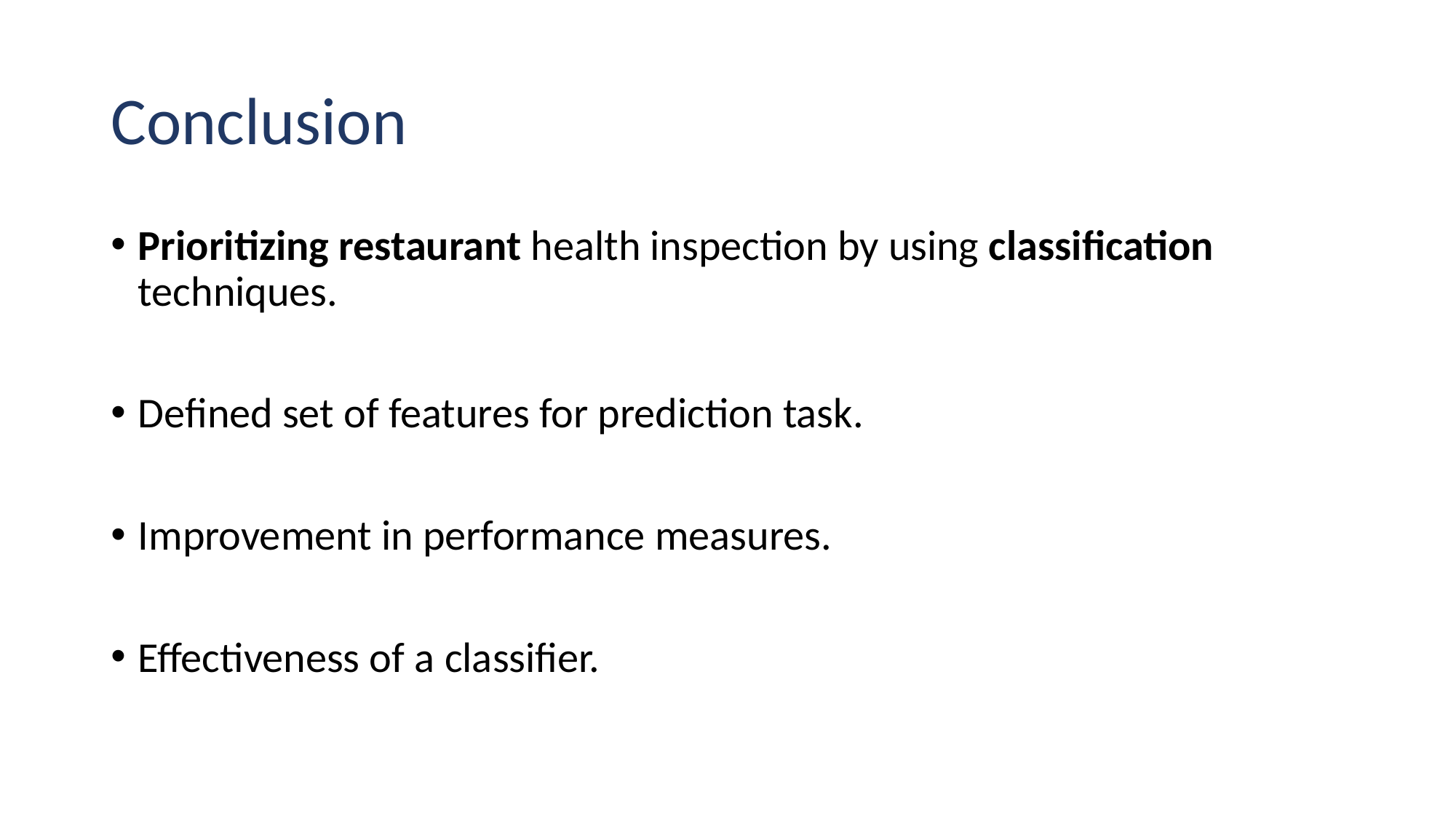

# Conclusion
Prioritizing restaurant health inspection by using classification techniques.

Defined set of features for prediction task.

Improvement in performance measures.

Effectiveness of a classifier.